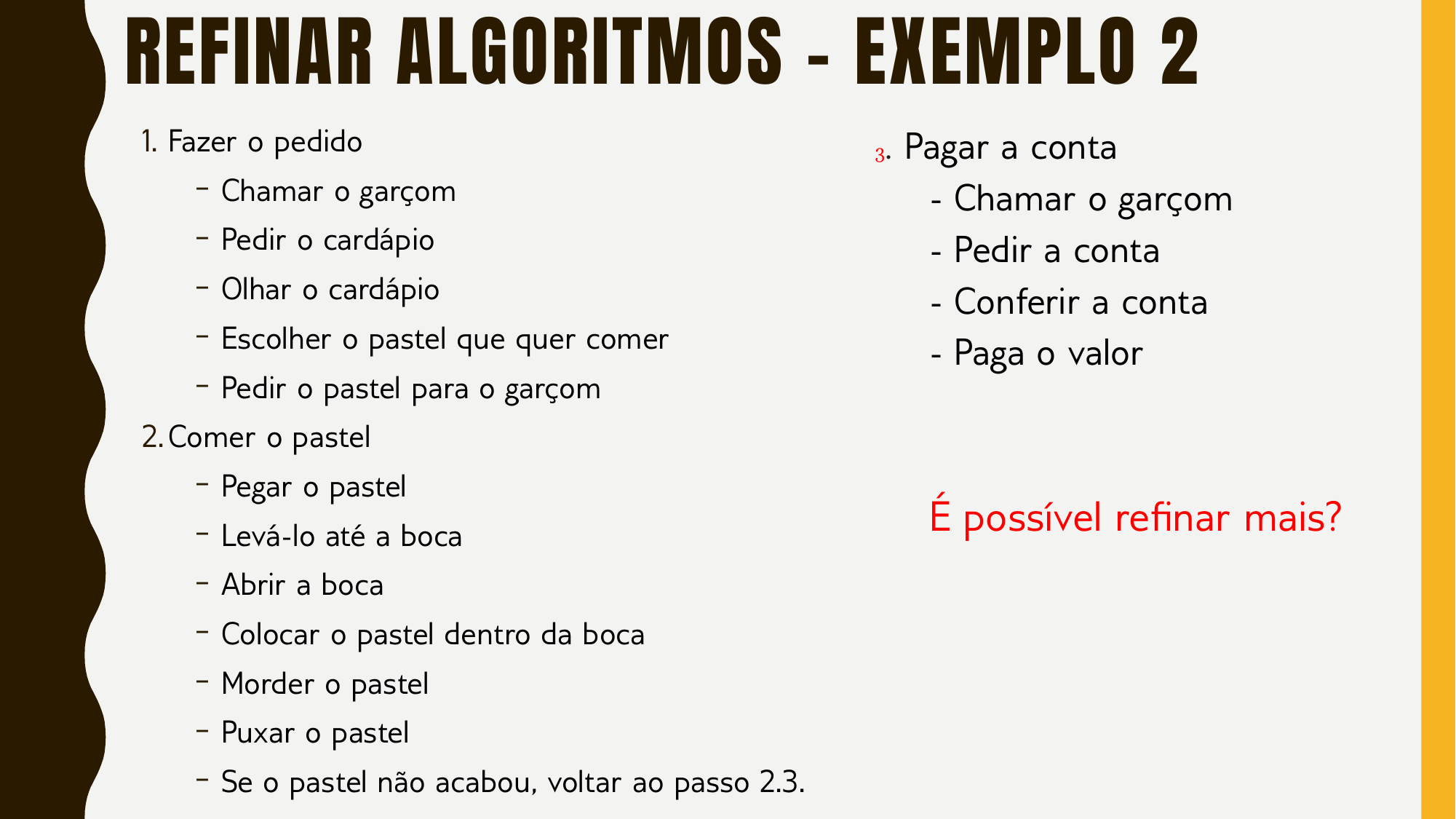

# Refinar algoritmos – Exemplo 2
Fazer o pedido
Chamar o garçom
Pedir o cardápio
Olhar o cardápio
Escolher o pastel que quer comer
Pedir o pastel para o garçom
Comer o pastel
Pegar o pastel
Levá-lo até a boca
Abrir a boca
Colocar o pastel dentro da boca
Morder o pastel
Puxar o pastel
Se o pastel não acabou, voltar ao passo 2.3.

3.  Pagar a conta
- Chamar o garçom
- Pedir a conta
- Conferir a conta
- Paga o valor

É possível refinar mais?